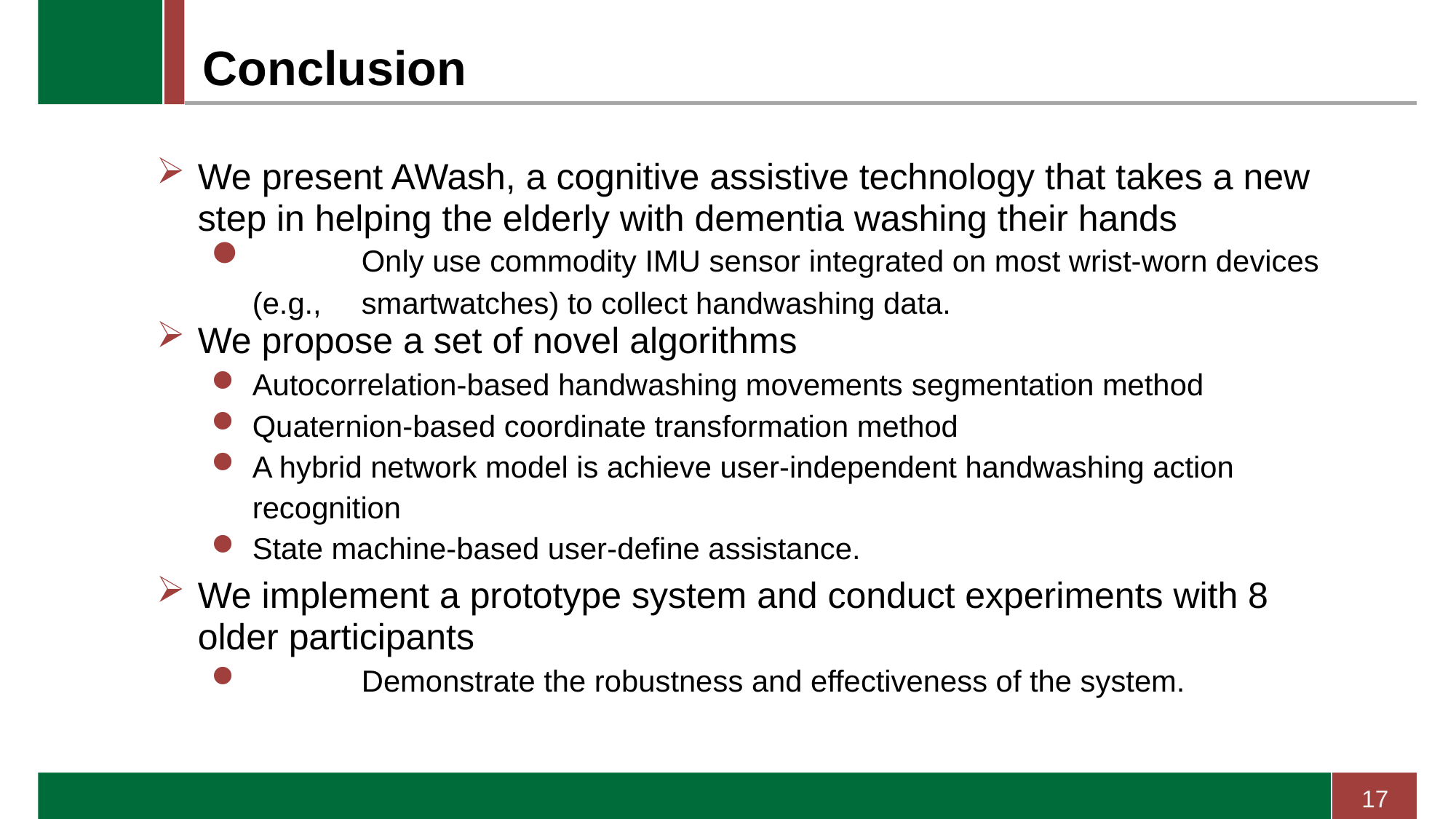

# Conclusion
We present AWash, a cognitive assistive technology that takes a new step in helping the elderly with dementia washing their hands
	Only use commodity IMU sensor integrated on most wrist-worn devices (e.g., 	smartwatches) to collect handwashing data.
We propose a set of novel algorithms
Autocorrelation-based handwashing movements segmentation method
Quaternion-based coordinate transformation method
A hybrid network model is achieve user-independent handwashing action recognition
State machine-based user-define assistance.

We implement a prototype system and conduct experiments with 8 older participants
	Demonstrate the robustness and effectiveness of the system.